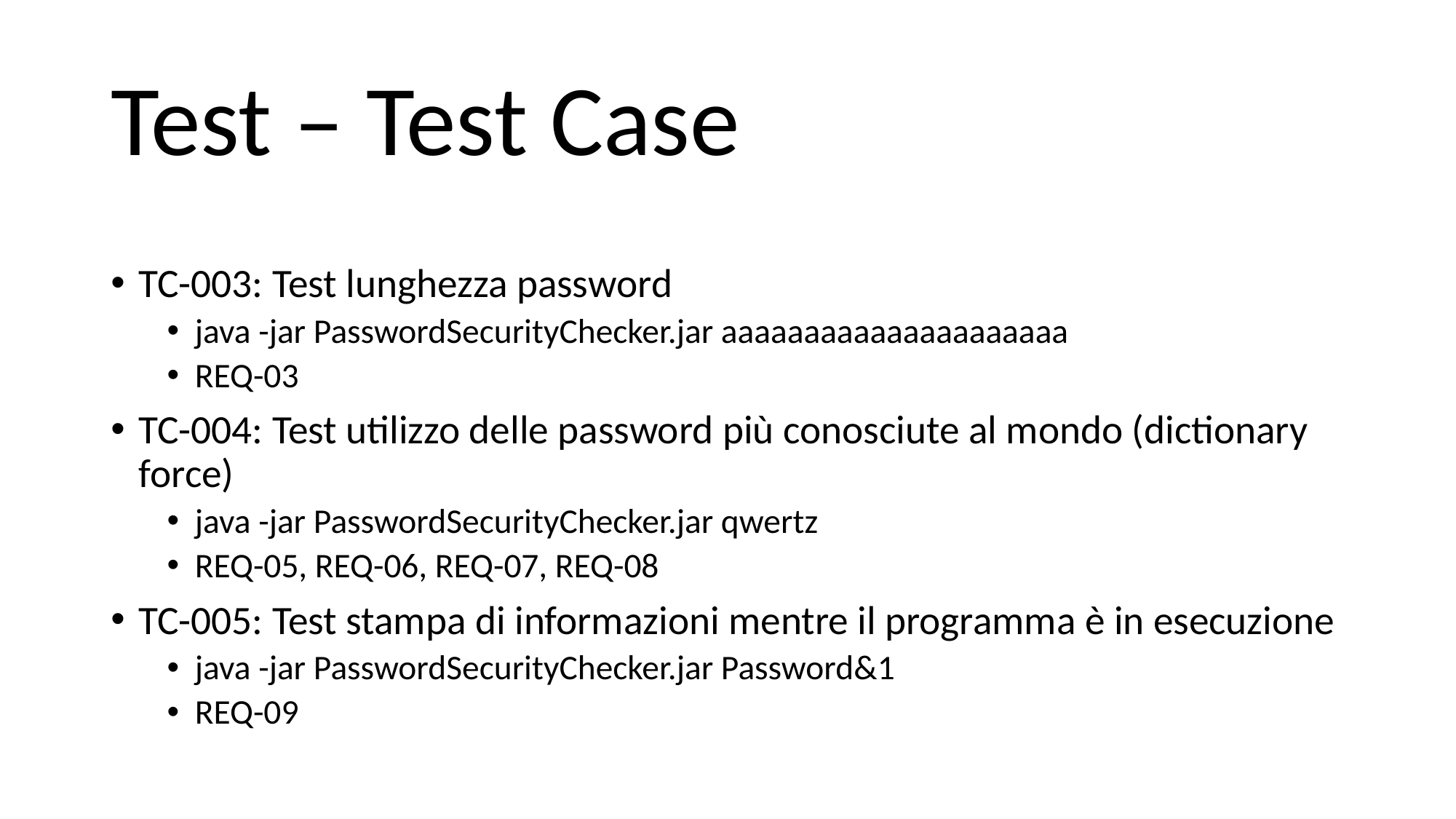

# Test – Test Case
TC-003: Test lunghezza password
java -jar PasswordSecurityChecker.jar aaaaaaaaaaaaaaaaaaaaa
REQ-03
TC-004: Test utilizzo delle password più conosciute al mondo (dictionary force)
java -jar PasswordSecurityChecker.jar qwertz
REQ-05, REQ-06, REQ-07, REQ-08
TC-005: Test stampa di informazioni mentre il programma è in esecuzione
java -jar PasswordSecurityChecker.jar Password&1
REQ-09